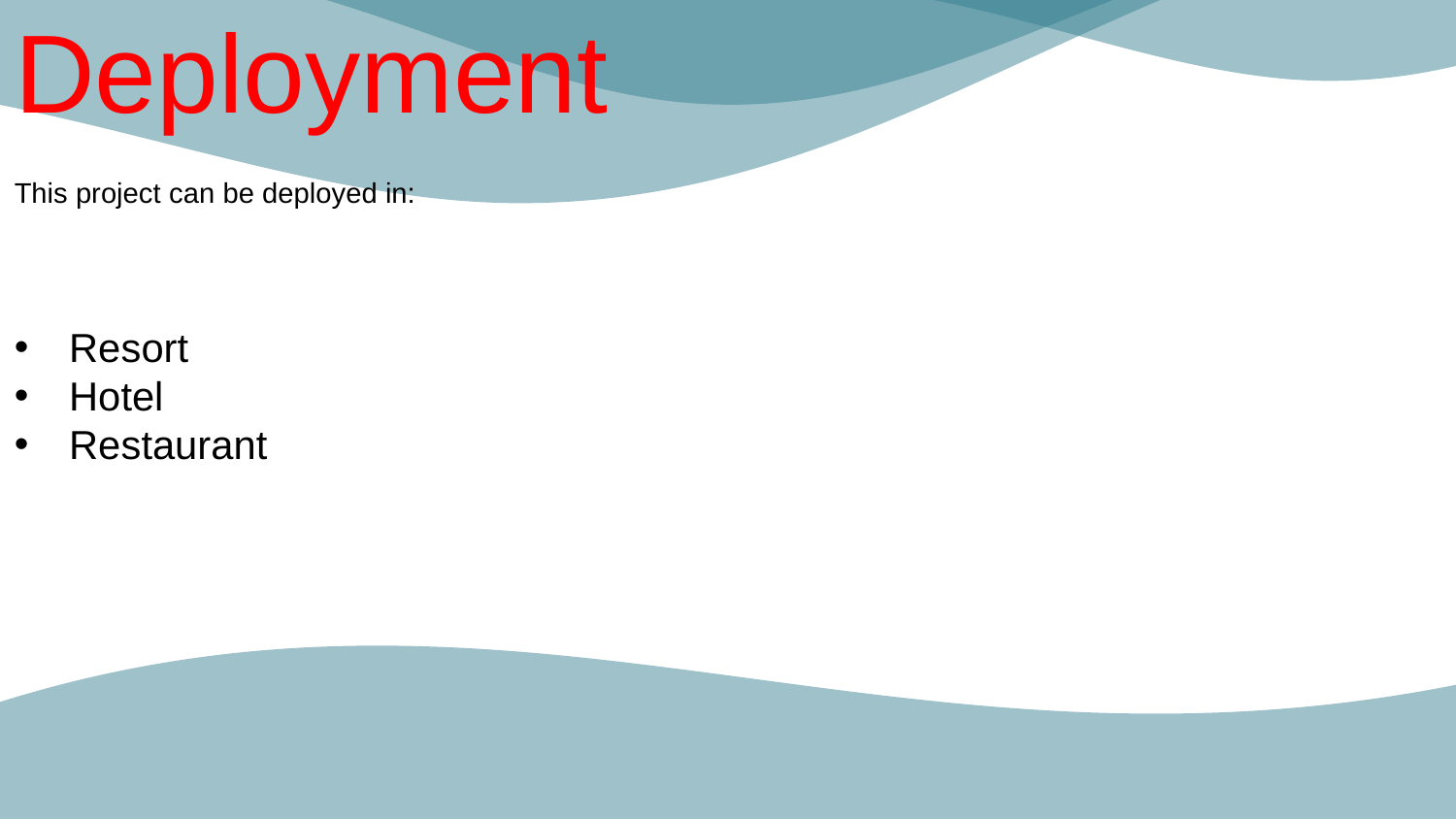

# Deployment
This project can be deployed in:
Resort
Hotel
Restaurant